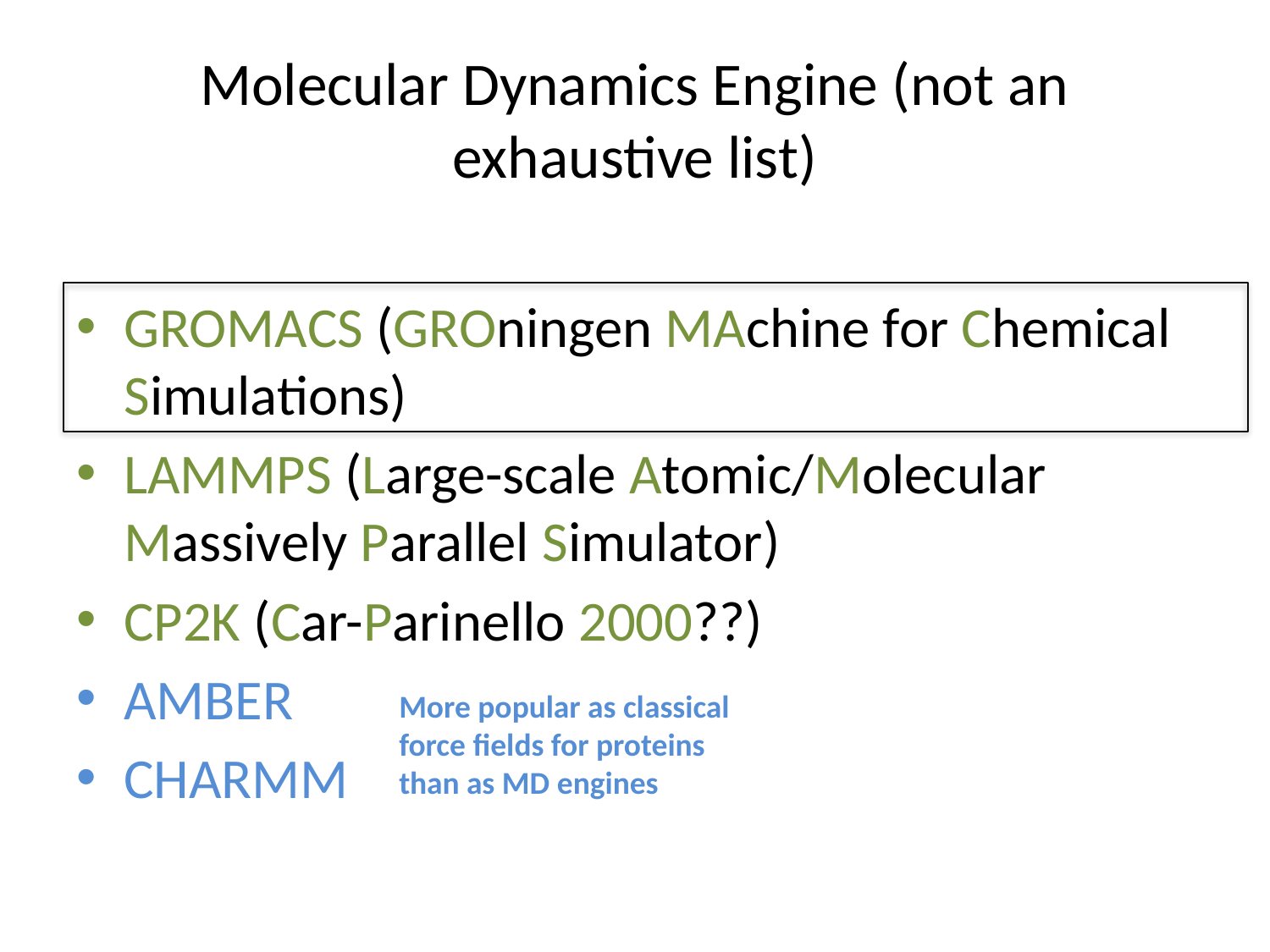

# Molecular Dynamics Engine (not an exhaustive list)

GROMACS (GROningen MAchine for Chemical Simulations)
LAMMPS (Large-scale Atomic/Molecular Massively Parallel Simulator)
CP2K (Car-Parinello 2000??)
AMBER
CHARMM
More popular as classical force fields for proteins than as MD engines